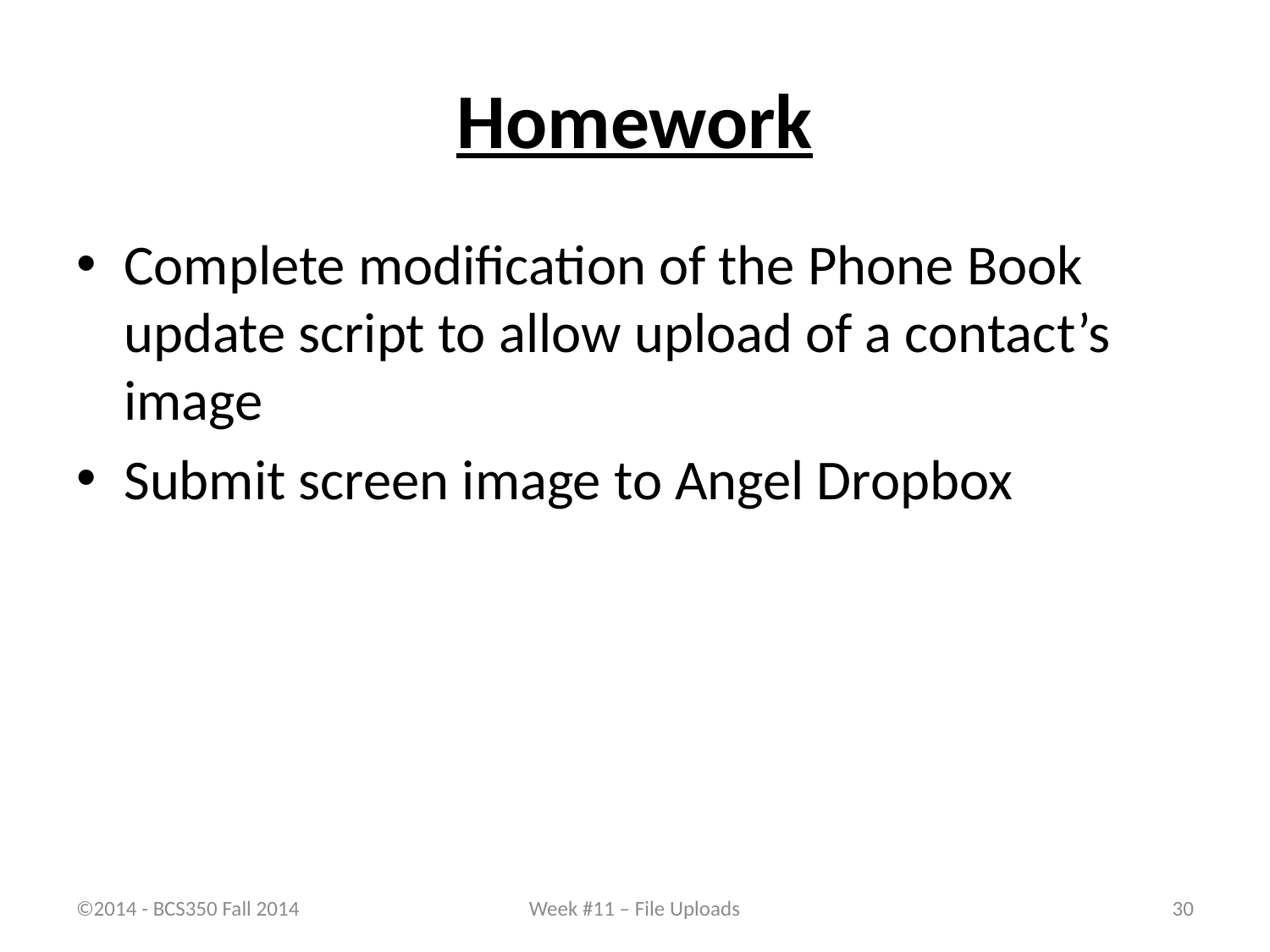

# Homework
Complete modification of the Phone Book update script to allow upload of a contact’s image
Submit screen image to Angel Dropbox
©2014 - BCS350 Fall 2014
Week #11 – File Uploads
30